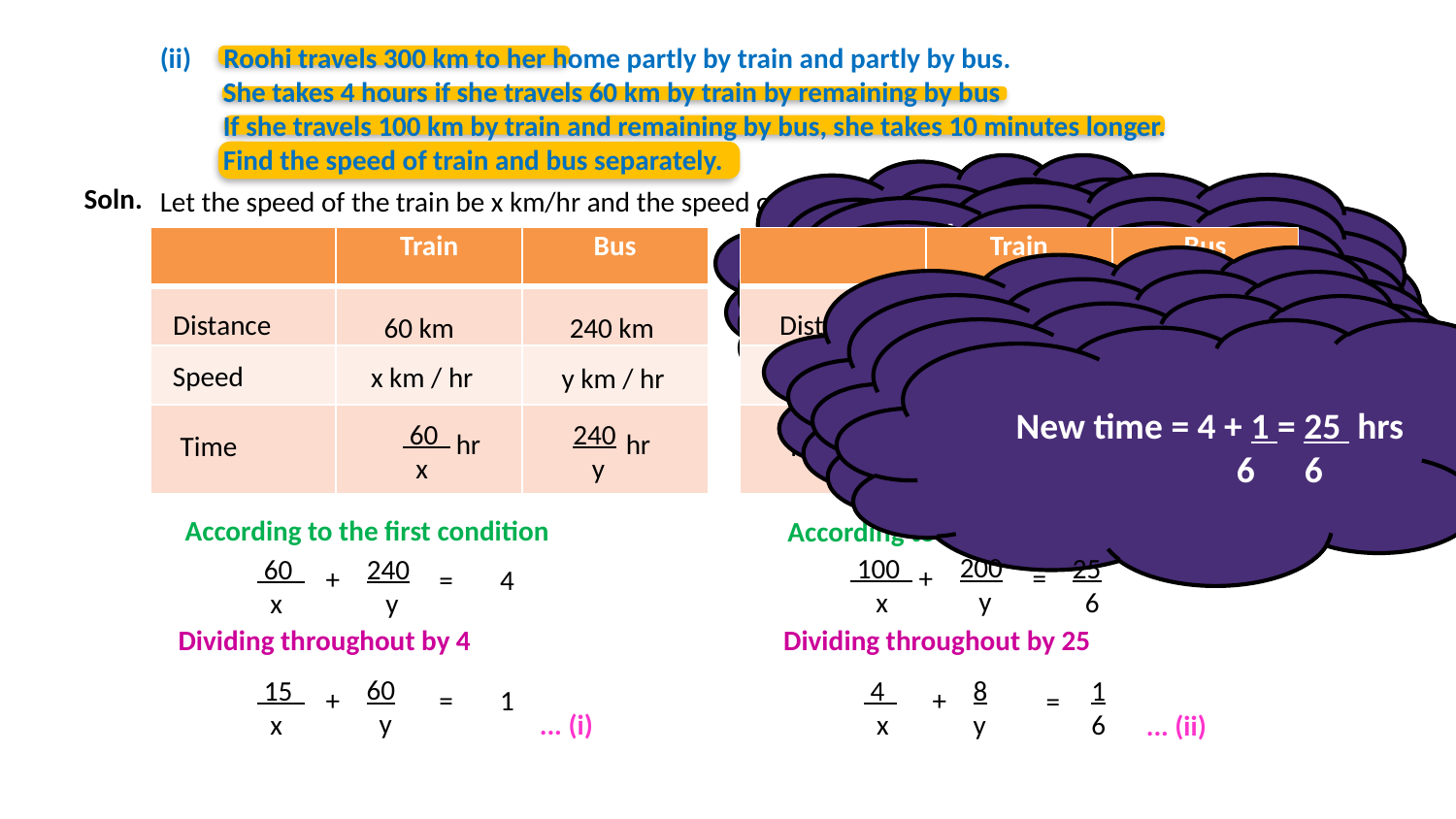

Roohi travels 300 km to her home partly by train and partly by bus.
          She takes 4 hours if she travels 60 km by train by remaining by bus
          If she travels 100 km by train and remaining by bus, she takes 10 minutes longer.
          Find the speed of train and bus separately.

Total Distance = 300 km
Soln.
Total Distance = 300km
By train = 60 km
Hence,
by bus = 300 – 60 = 240 km
Let the speed of the train be x km/hr and the speed of the bus be y km/hr
Let us understand this sum in tabular form
Time = Distance
            Speed
Total Time = 4 hours
|  | Train | Bus |
| --- | --- | --- |
|  |  |  |
|  |  |  |
|  |  |  |
|  | Train | Bus |
| --- | --- | --- |
|  |  |  |
|  |  |  |
|  |  |  |
She takes 10 minutes longer
10 minutes = 10 hrs
	 60
New time = 4 + 10
                             60
Distance
Distance
60 km
240 km
100 km
200 km
       New time = 4 + 1 = 25  hrs
                          6      6
Speed
Speed
x km / hr
y km / hr
x km / hr
y km / hr
 60
  x
240
   y
100
   x
200
   y
hr
hr
hr
hr
Time
Time
According to the first condition
According to the second condition
200
   y
 100
    x
25
  6
240
   y
 60
  x
+
=
+
=
4
Dividing throughout by 4
Dividing throughout by 25
60
  y
 15
  x
8
y
 4
  x
1
6
+
=
1
+
=
... (i)
... (ii)